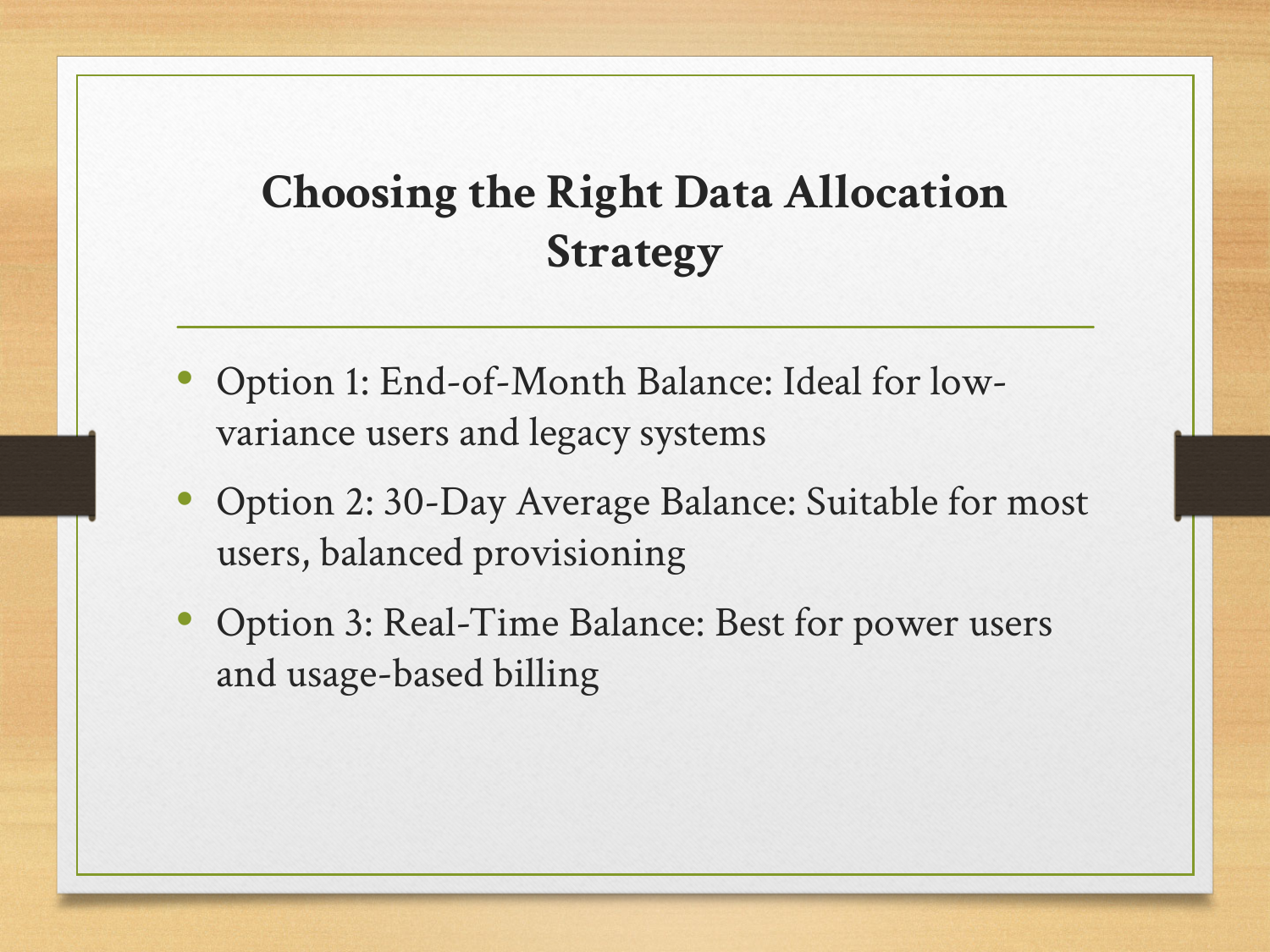

# Choosing the Right Data Allocation Strategy
Option 1: End-of-Month Balance: Ideal for low-variance users and legacy systems
Option 2: 30-Day Average Balance: Suitable for most users, balanced provisioning
Option 3: Real-Time Balance: Best for power users and usage-based billing